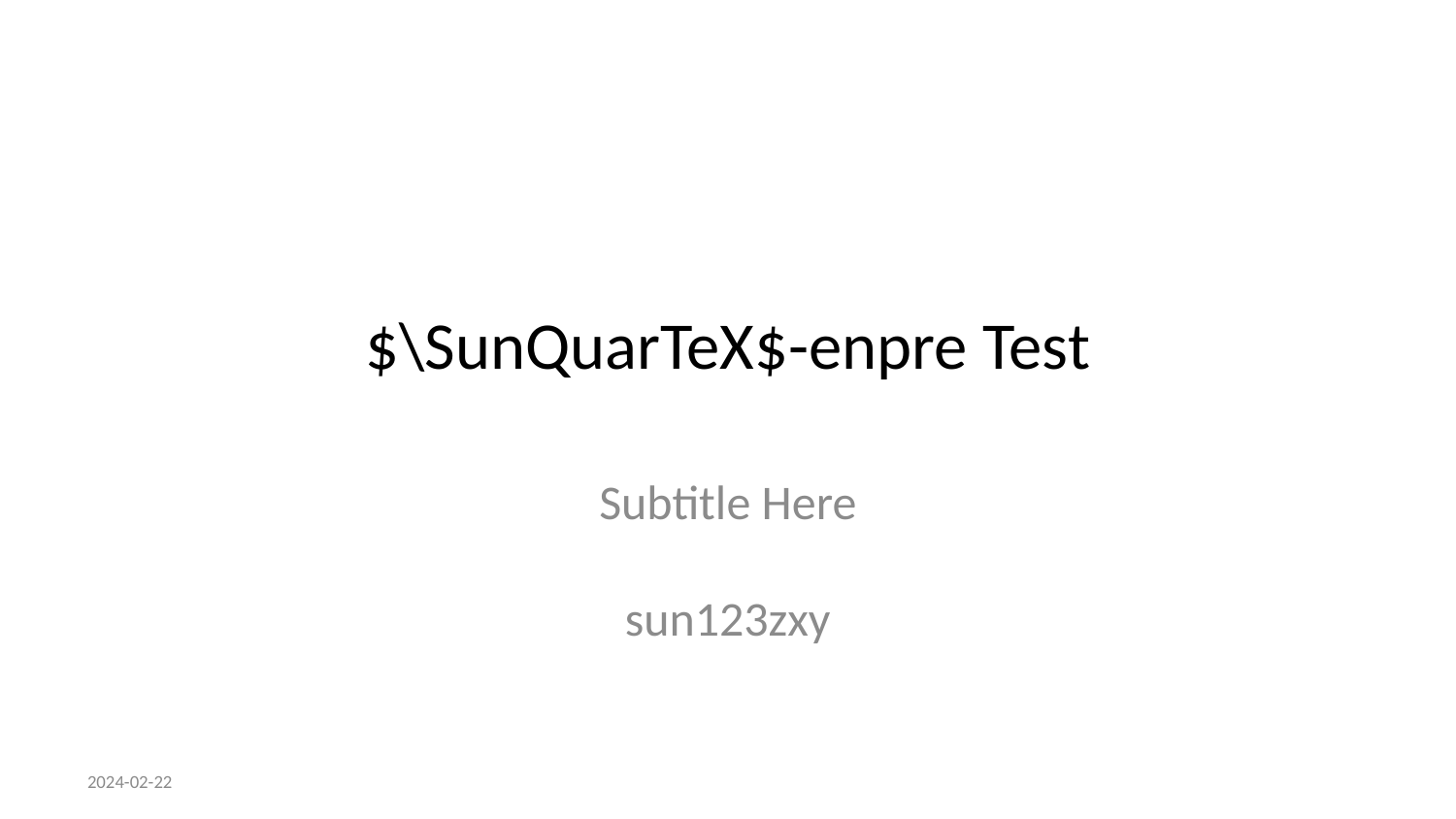

# $\SunQuarTeX$-enpre Test
Subtitle Here
sun123zxy
2024-02-22